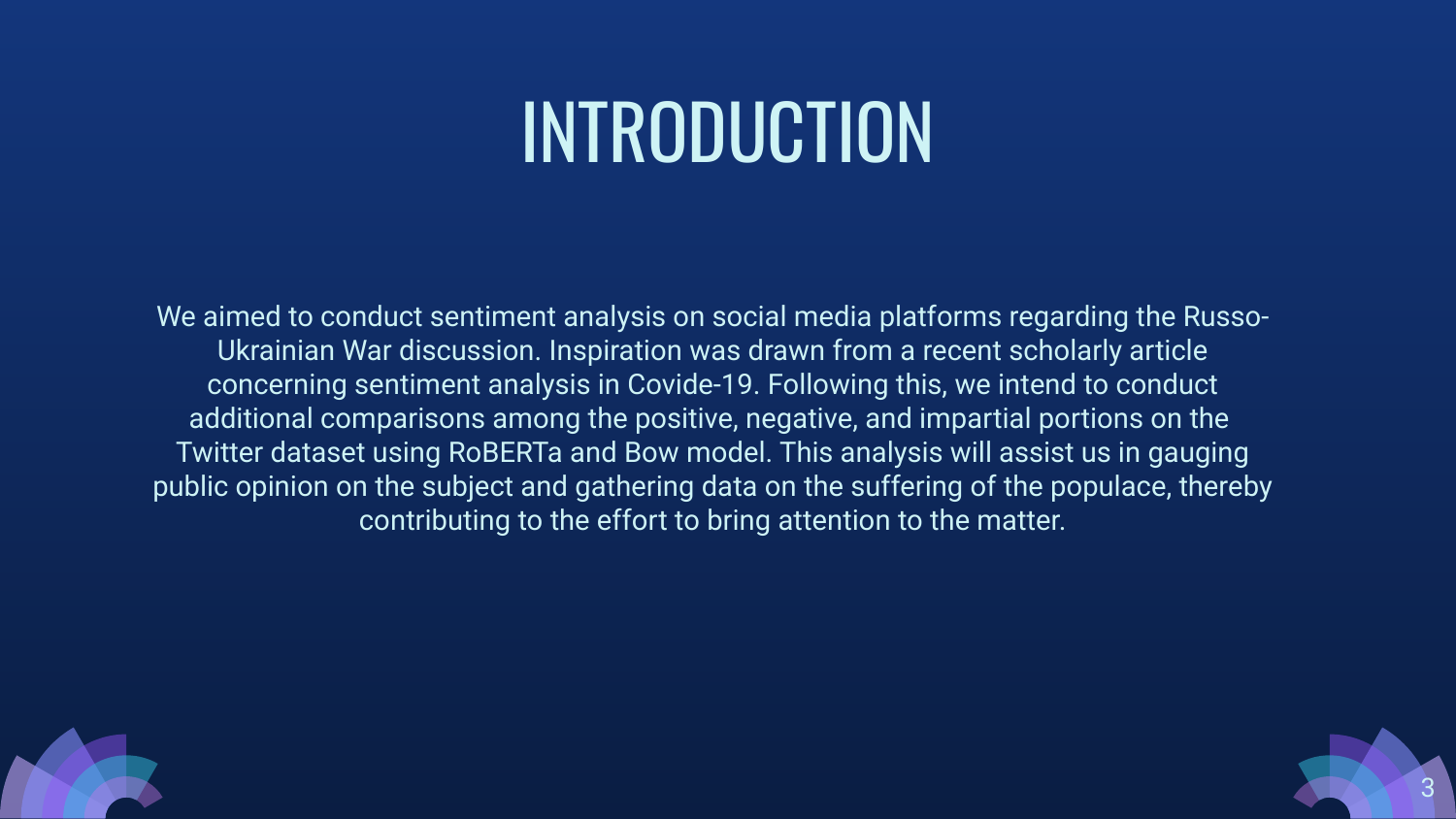

# INTRODUCTION
We aimed to conduct sentiment analysis on social media platforms regarding the Russo-Ukrainian War discussion. Inspiration was drawn from a recent scholarly article concerning sentiment analysis in Covide-19. Following this, we intend to conduct additional comparisons among the positive, negative, and impartial portions on the  Twitter dataset using RoBERTa and Bow model. This analysis will assist us in gauging public opinion on the subject and gathering data on the suffering of the populace, thereby contributing to the effort to bring attention to the matter.

3